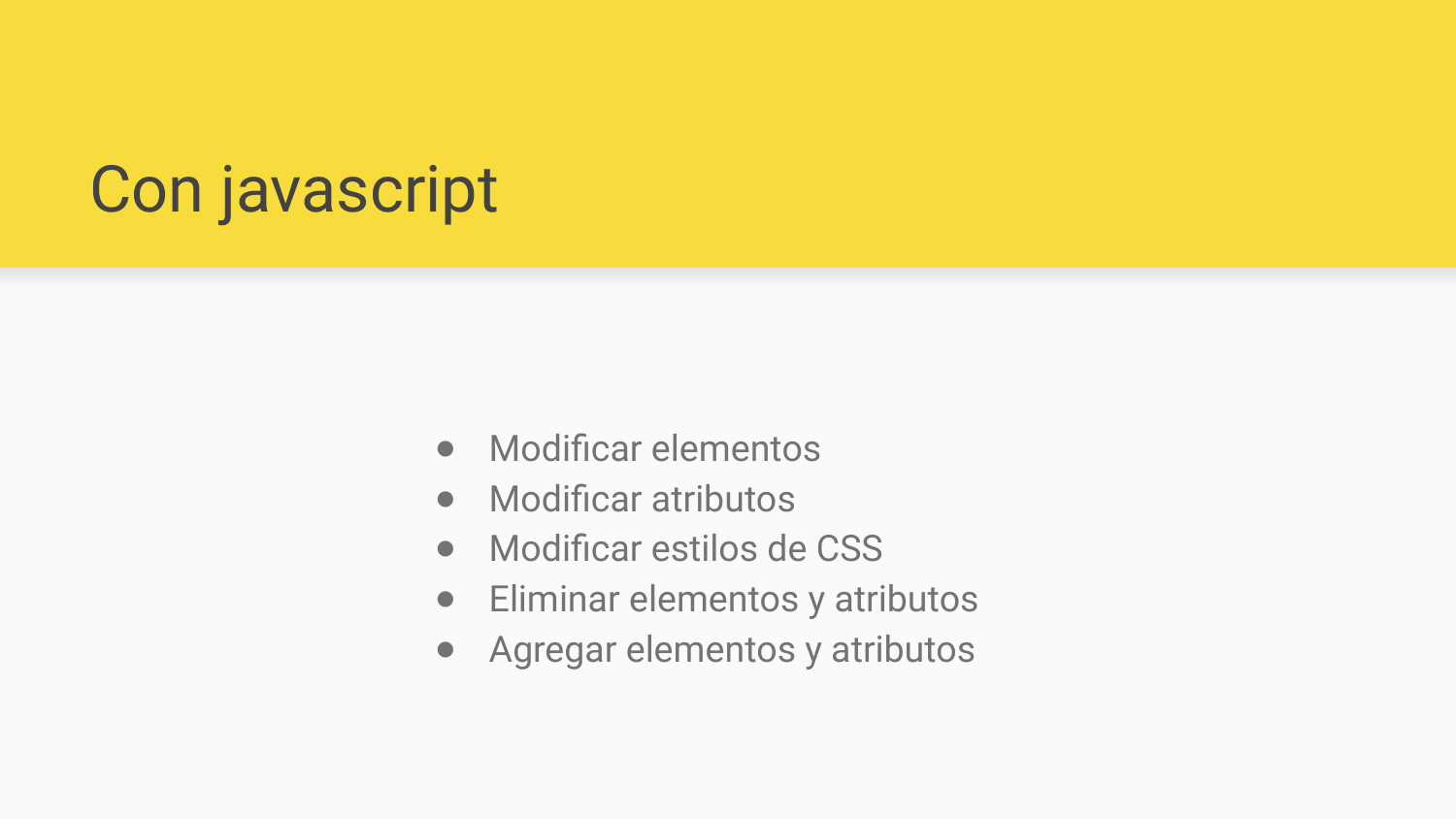

# Con javascript
Modificar elementos
Modificar atributos
Modificar estilos de CSS
Eliminar elementos y atributos
Agregar elementos y atributos